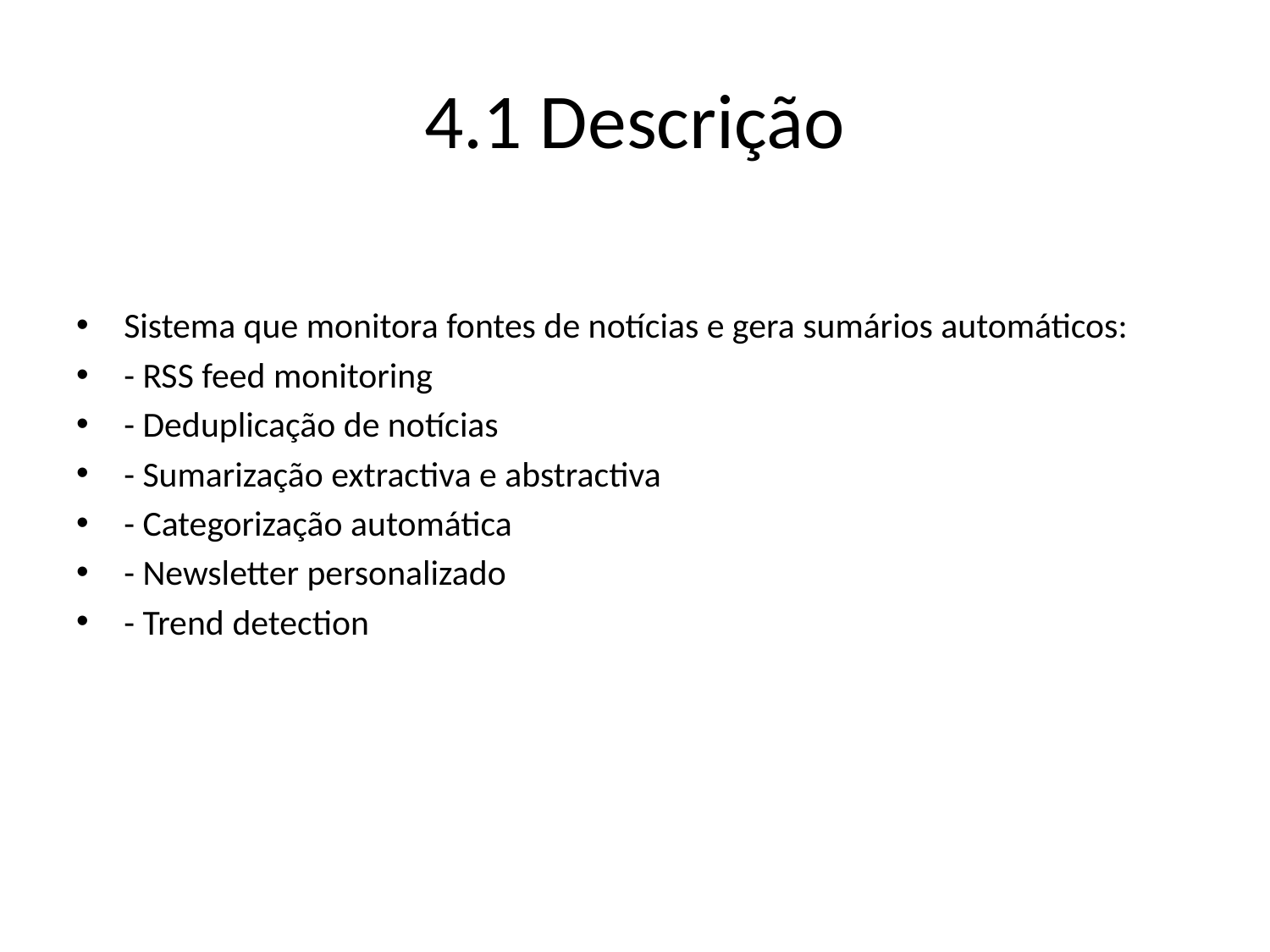

# 4.1 Descrição

Sistema que monitora fontes de notícias e gera sumários automáticos:
- RSS feed monitoring
- Deduplicação de notícias
- Sumarização extractiva e abstractiva
- Categorização automática
- Newsletter personalizado
- Trend detection